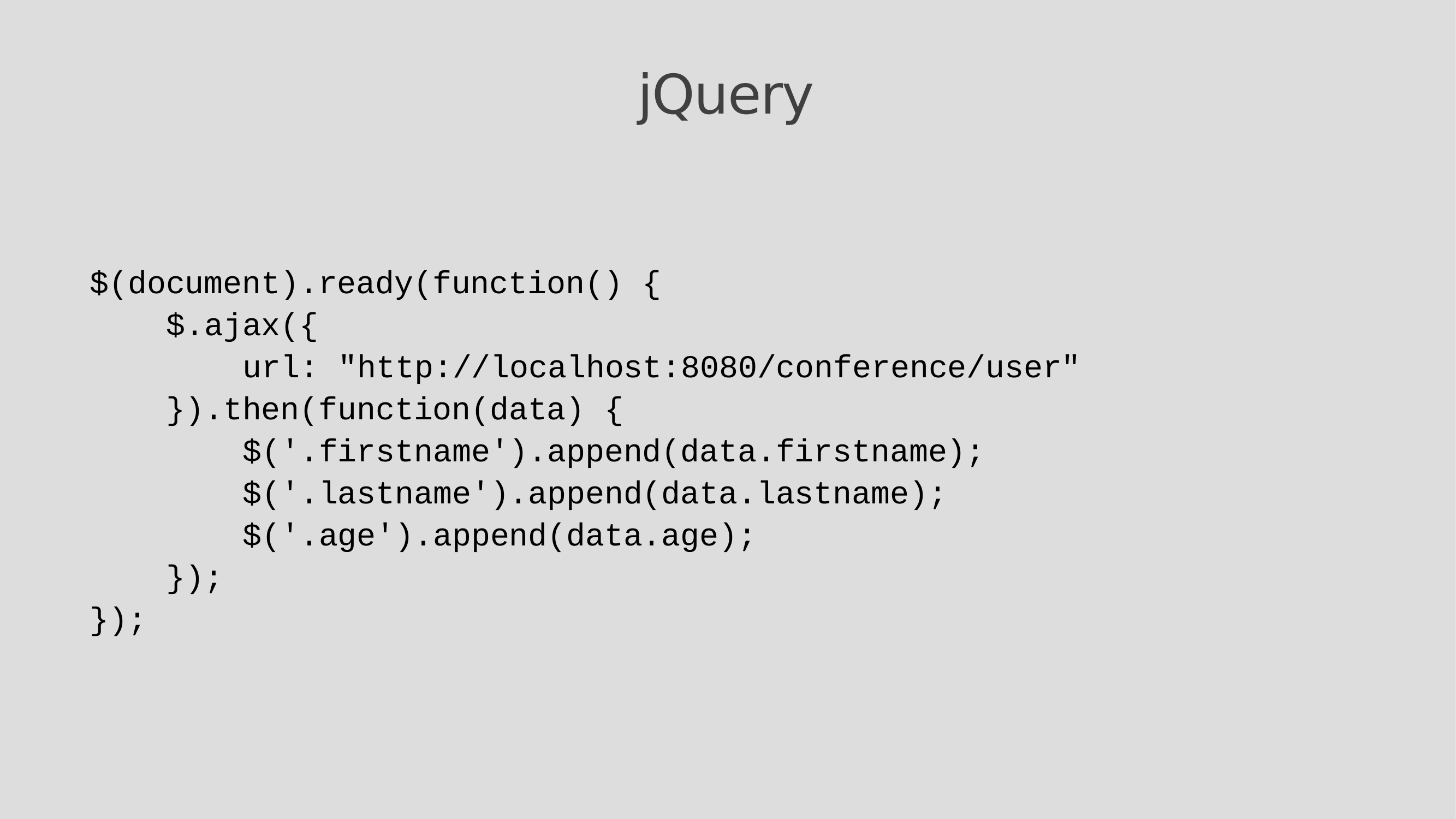

# jQuery
$(document).ready(function() {
$.ajax({
url: "http://localhost:8080/conference/user"
}).then(function(data) {
$('.firstname').append(data.firstname);
$('.lastname').append(data.lastname);
$('.age').append(data.age);
});
});
4